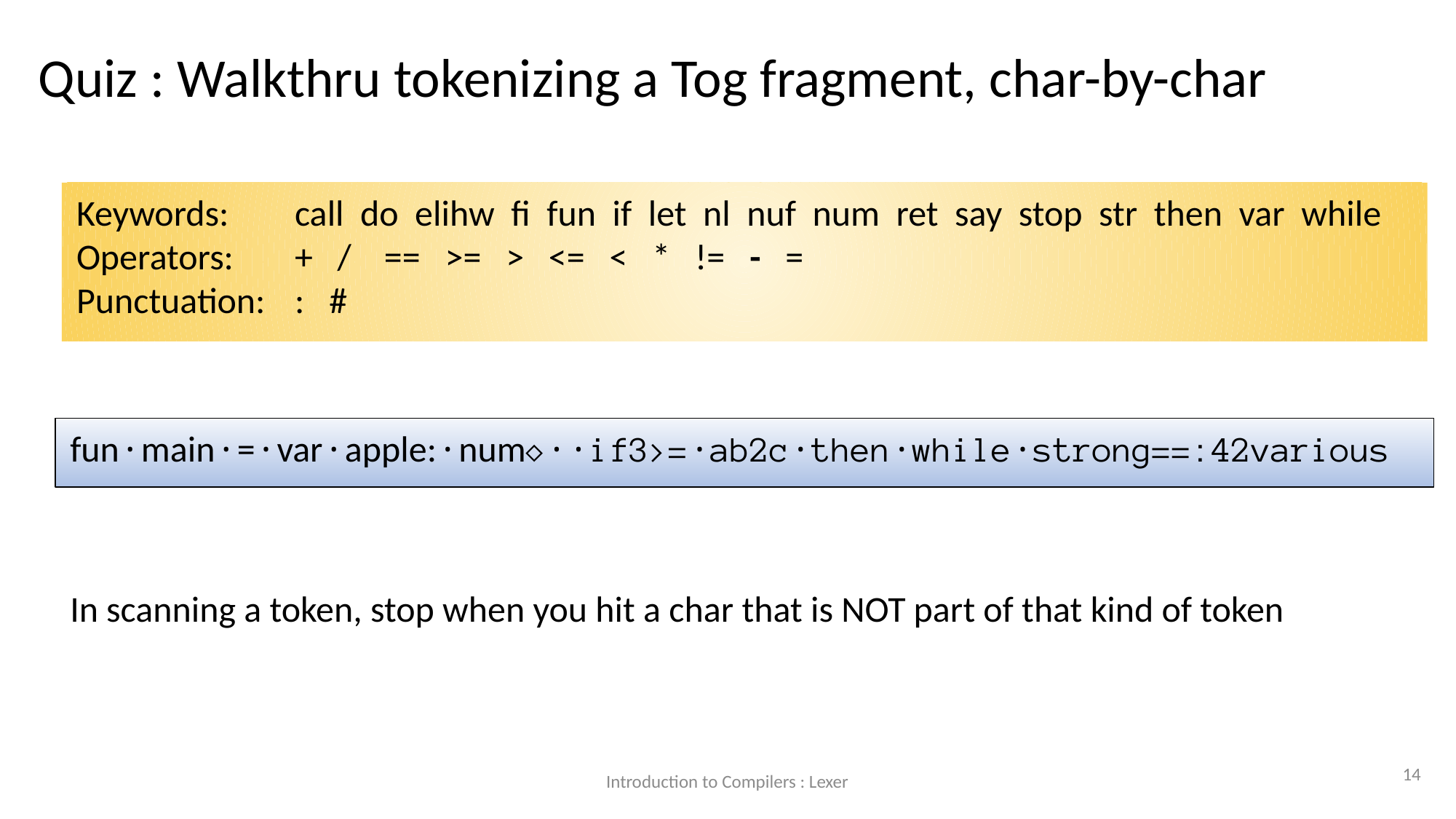

Quiz : Walkthru tokenizing a Tog fragment, char-by-char
Keywords:	call  do  elihw  fi  fun  if  let  nl  nuf  num  ret  say  stop  str  then  var  while
Operators:	+   /    ==   >=   >   <=   <   *   !=   -   =
Punctuation:	:   #
fun∙main∙=∙var∙apple:∙num◊∙∙if3>=∙ab2c∙then∙while∙strong==:42various
In scanning a token, stop when you hit a char that is NOT part of that kind of token
14
Introduction to Compilers : Lexer